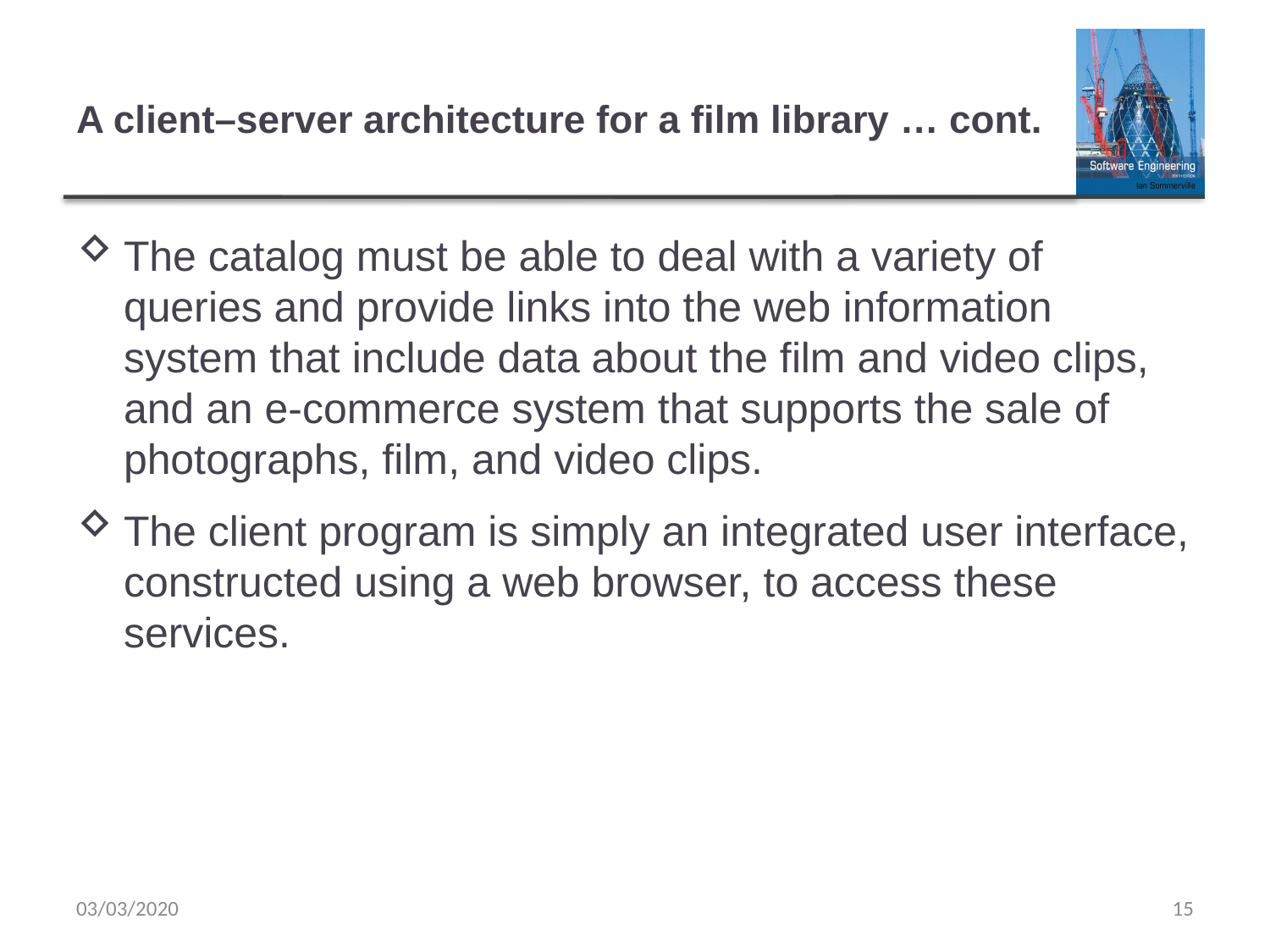

# A client–server architecture for a film library … cont.
The catalog must be able to deal with a variety of queries and provide links into the web information system that include data about the film and video clips, and an e-commerce system that supports the sale of photographs, film, and video clips.
The client program is simply an integrated user interface, constructed using a web browser, to access these services.
03/03/2020
15